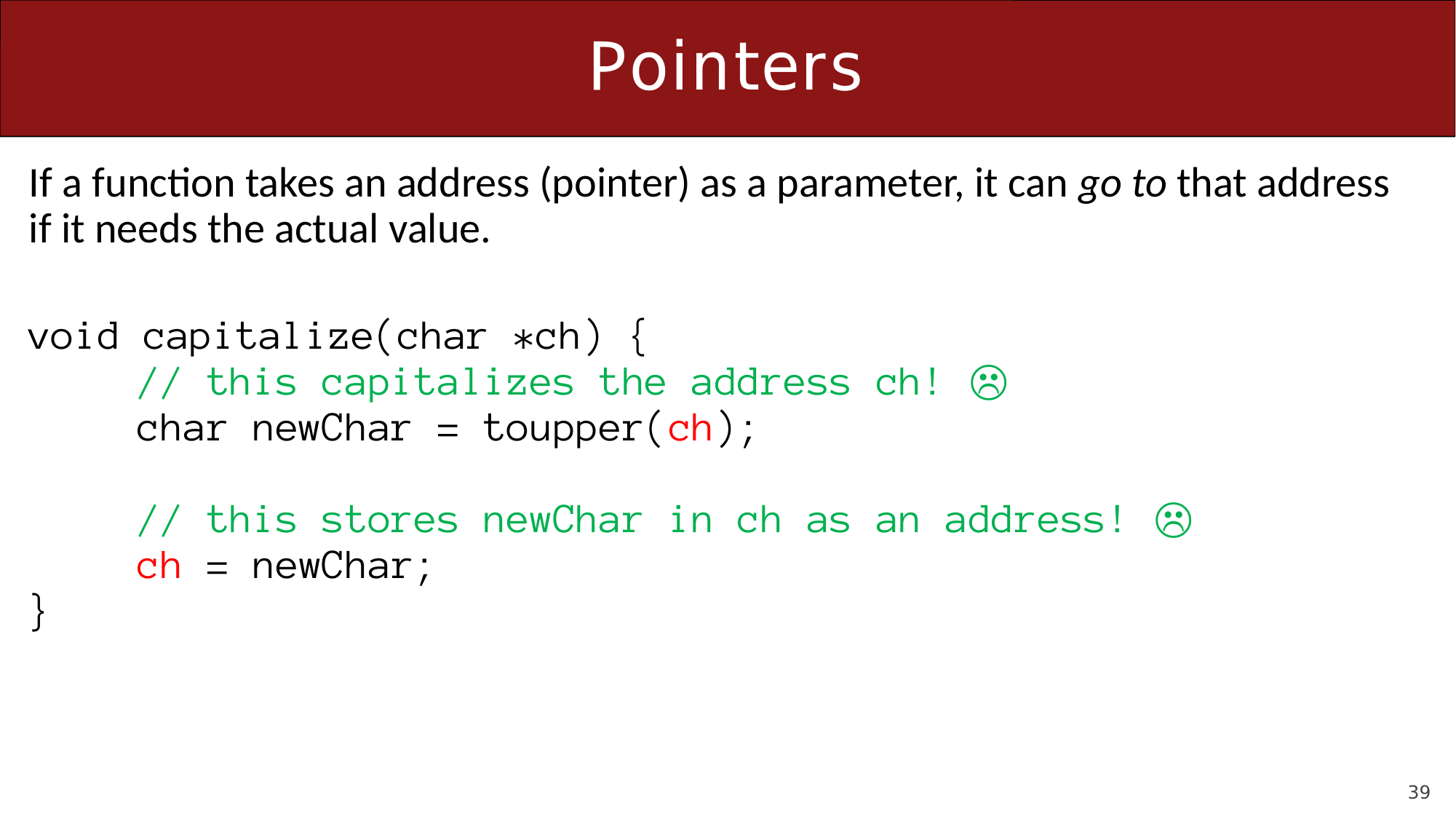

# Pointers
If a function takes an address (pointer) as a parameter, it can go to that address if it needs the actual value.

void capitalize(char *ch) {
	// this capitalizes the address ch! ☹
	char newChar = toupper(ch);

	// this stores newChar in ch as an address! ☹
	ch = newChar;
}